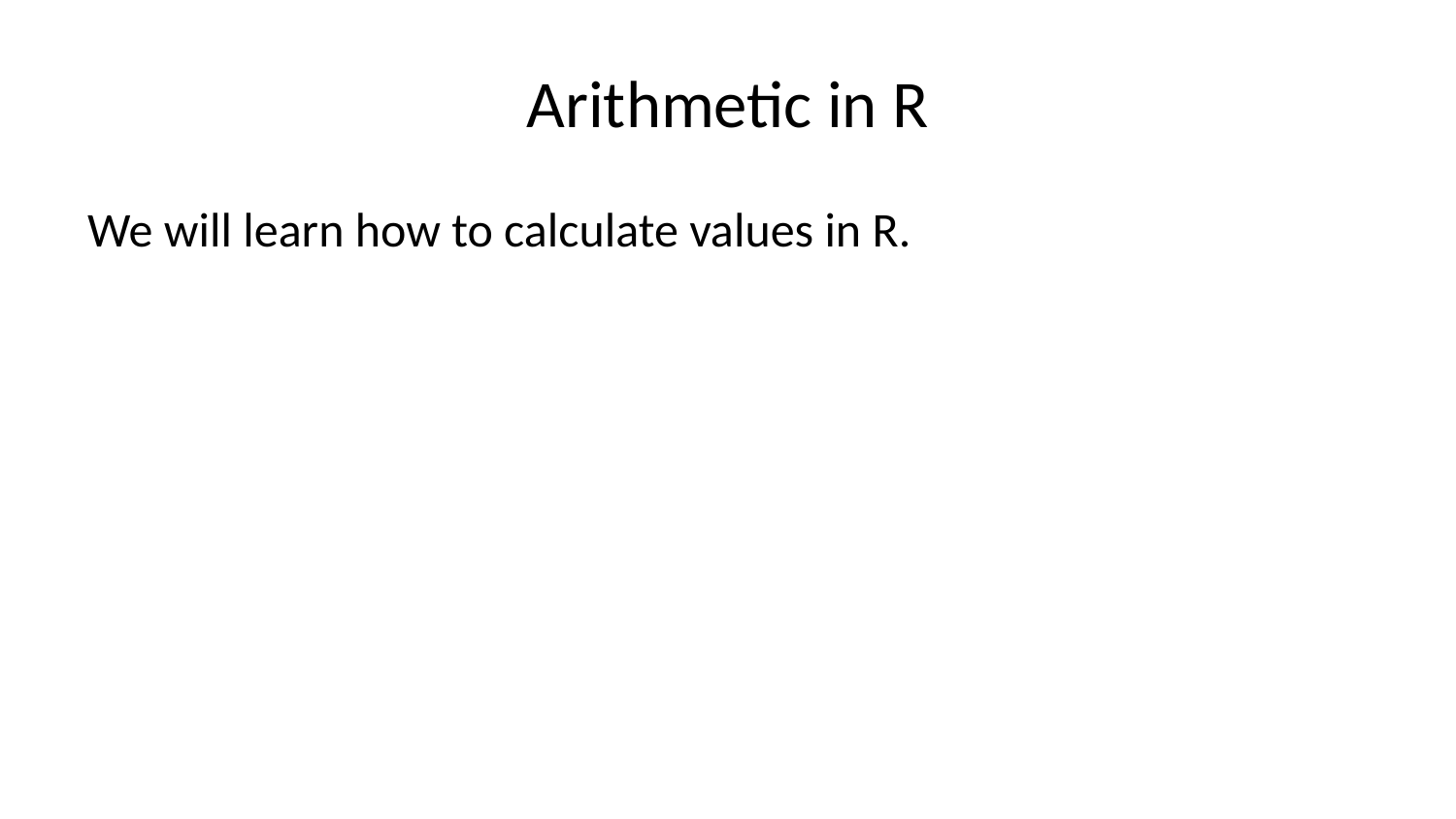

# Arithmetic in R
We will learn how to calculate values in R.